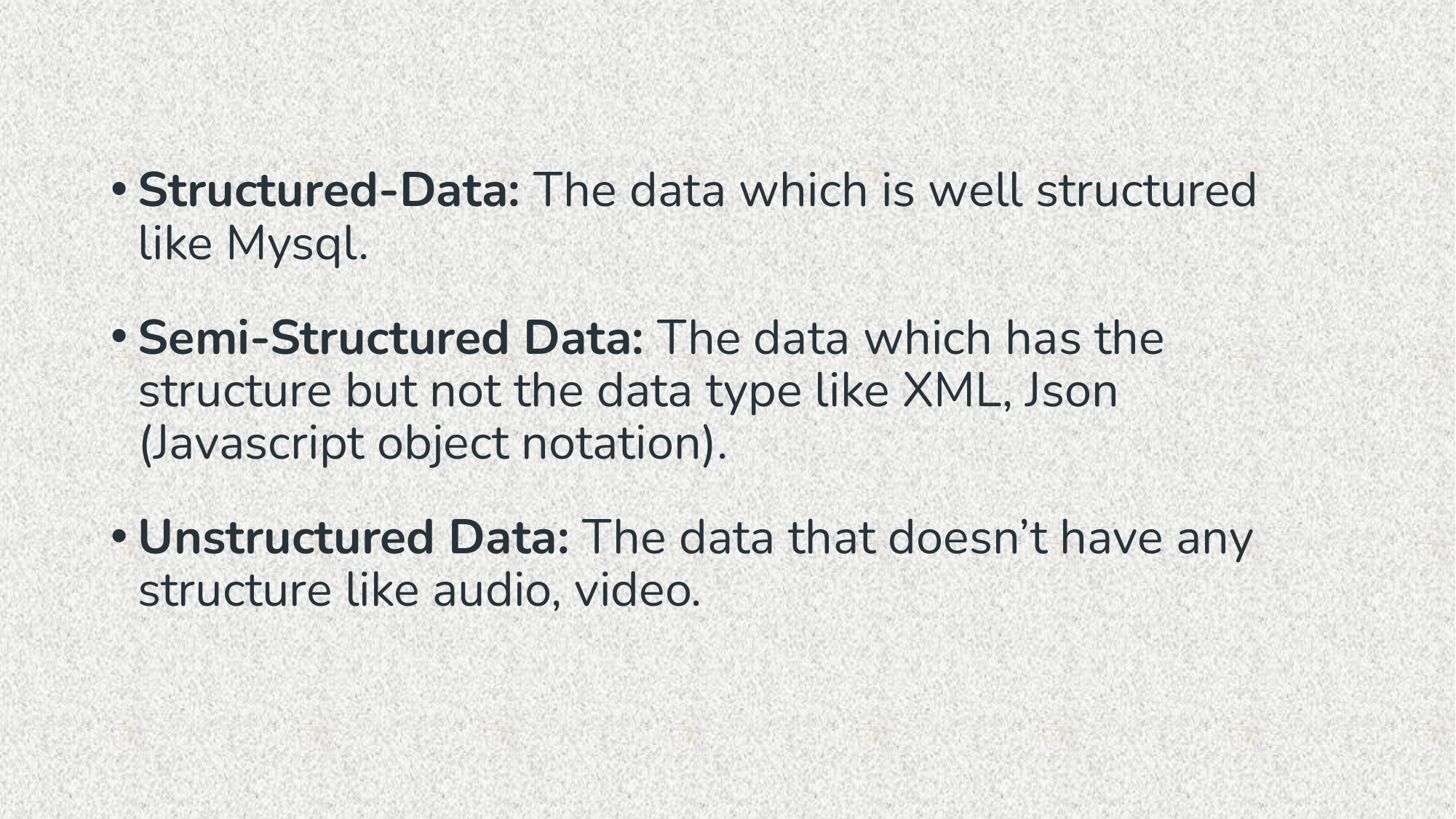

#
Structured-Data: The data which is well structured like Mysql.
Semi-Structured Data: The data which has the structure but not the data type like XML, Json (Javascript object notation).
Unstructured Data: The data that doesn’t have any structure like audio, video.